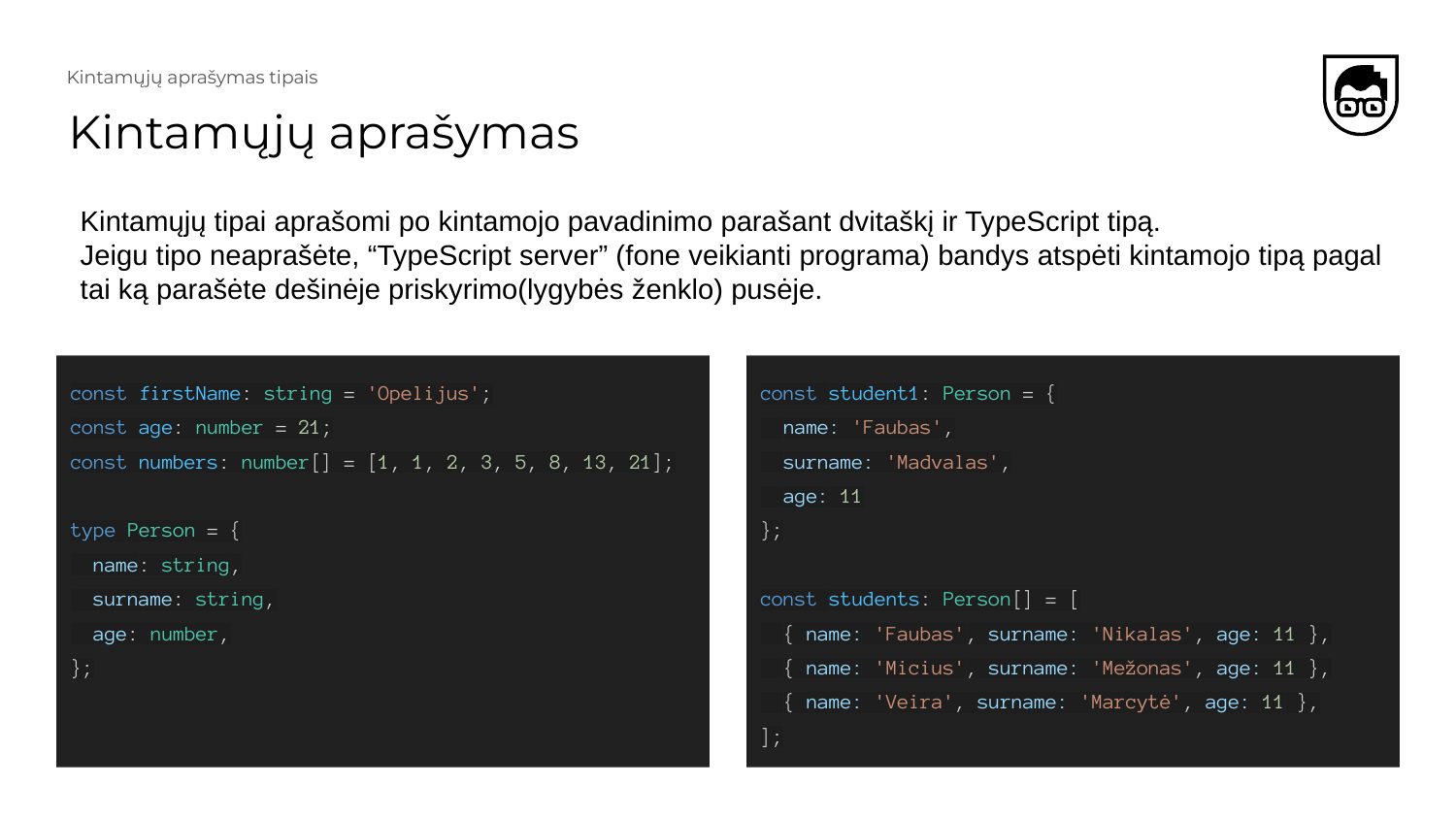

Kintamųjų aprašymas tipais
# Kintamųjų aprašymas
Kintamųjų tipai aprašomi po kintamojo pavadinimo parašant dvitaškį ir TypeScript tipą.
Jeigu tipo neaprašėte, “TypeScript server” (fone veikianti programa) bandys atspėti kintamojo tipą pagal tai ką parašėte dešinėje priskyrimo(lygybės ženklo) pusėje.
const firstName: string = 'Opelijus';
const age: number = 21;
const numbers: number[] = [1, 1, 2, 3, 5, 8, 13, 21];

type Person = {
  name: string,
  surname: string,
  age: number,
};
const student1: Person = {
  name: 'Faubas',
  surname: 'Madvalas',
  age: 11
};

const students: Person[] = [
  { name: 'Faubas', surname: 'Nikalas', age: 11 },
  { name: 'Micius', surname: 'Mežonas', age: 11 },
  { name: 'Veira', surname: 'Marcytė', age: 11 },
];